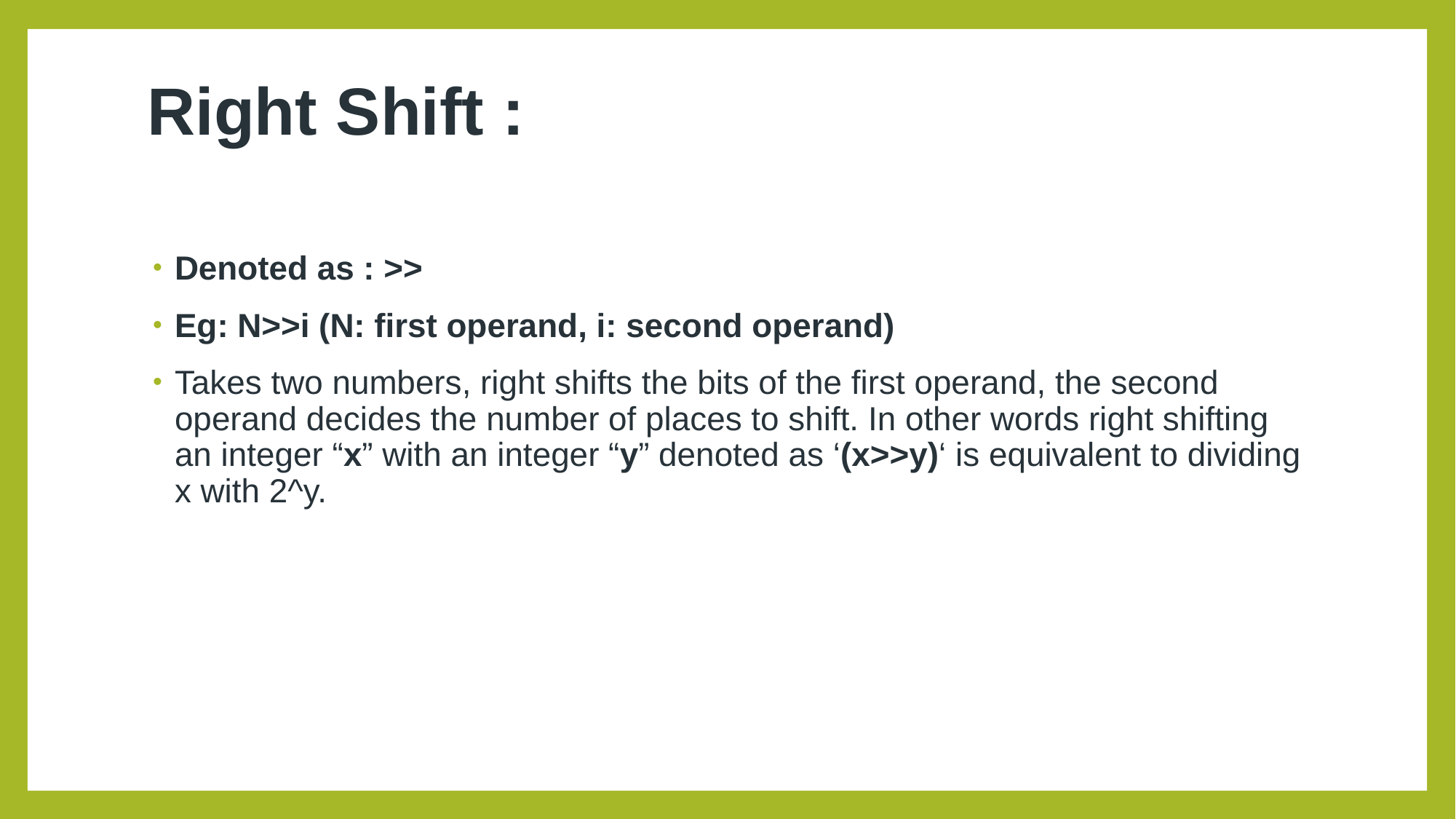

# Right Shift :
Denoted as : >>
Eg: N>>i (N: first operand, i: second operand)
Takes two numbers, right shifts the bits of the first operand, the second operand decides the number of places to shift. In other words right shifting an integer “x” with an integer “y” denoted as ‘(x>>y)‘ is equivalent to dividing x with 2^y.